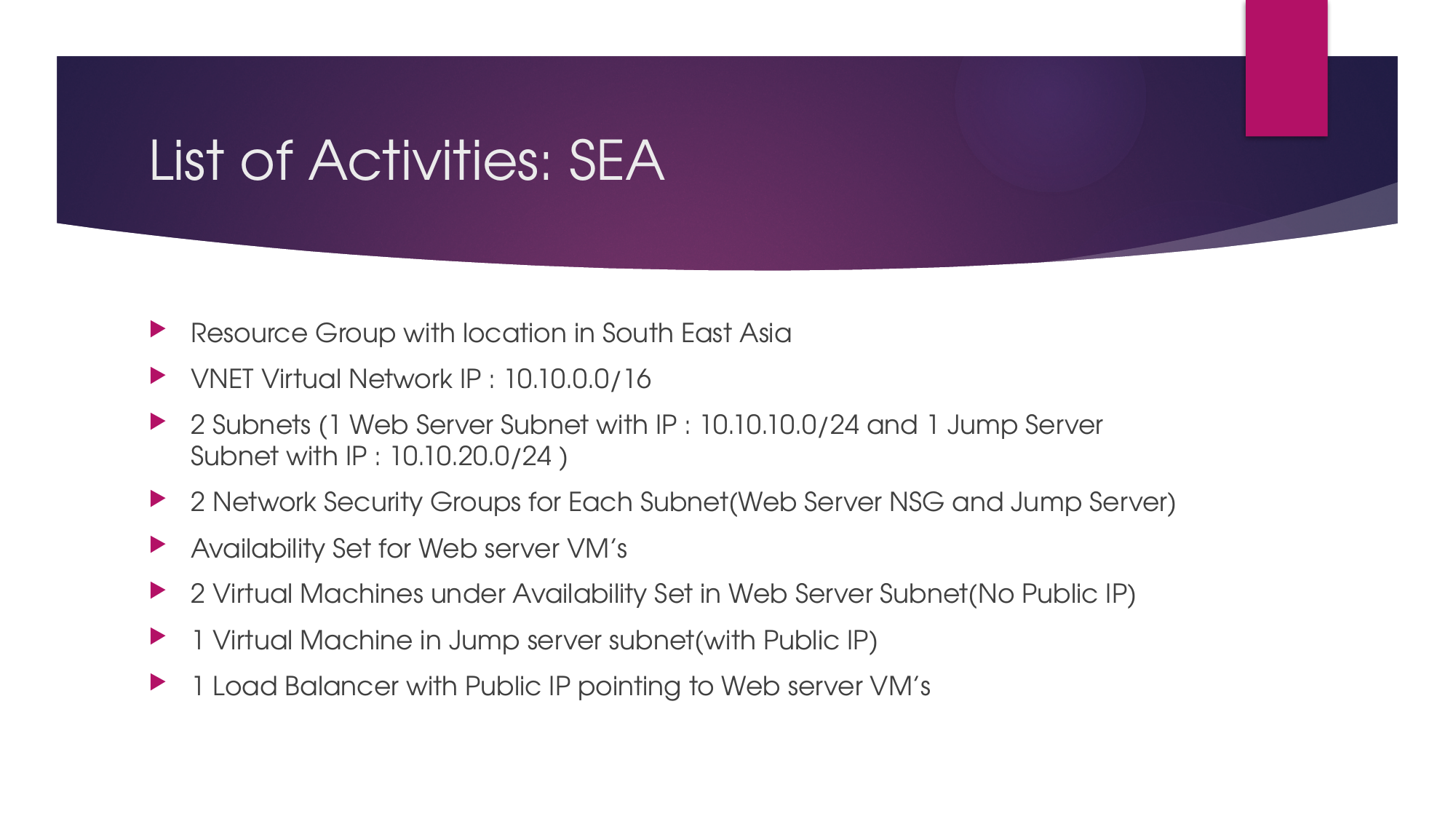

# List of Activities: SEA
Resource Group with location in South East Asia
VNET Virtual Network IP : 10.10.0.0/16
2 Subnets (1 Web Server Subnet with IP : 10.10.10.0/24 and 1 Jump Server Subnet with IP : 10.10.20.0/24 )
2 Network Security Groups for Each Subnet(Web Server NSG and Jump Server)
Availability Set for Web server VM’s
2 Virtual Machines under Availability Set in Web Server Subnet(No Public IP)
1 Virtual Machine in Jump server subnet(with Public IP)
1 Load Balancer with Public IP pointing to Web server VM’s